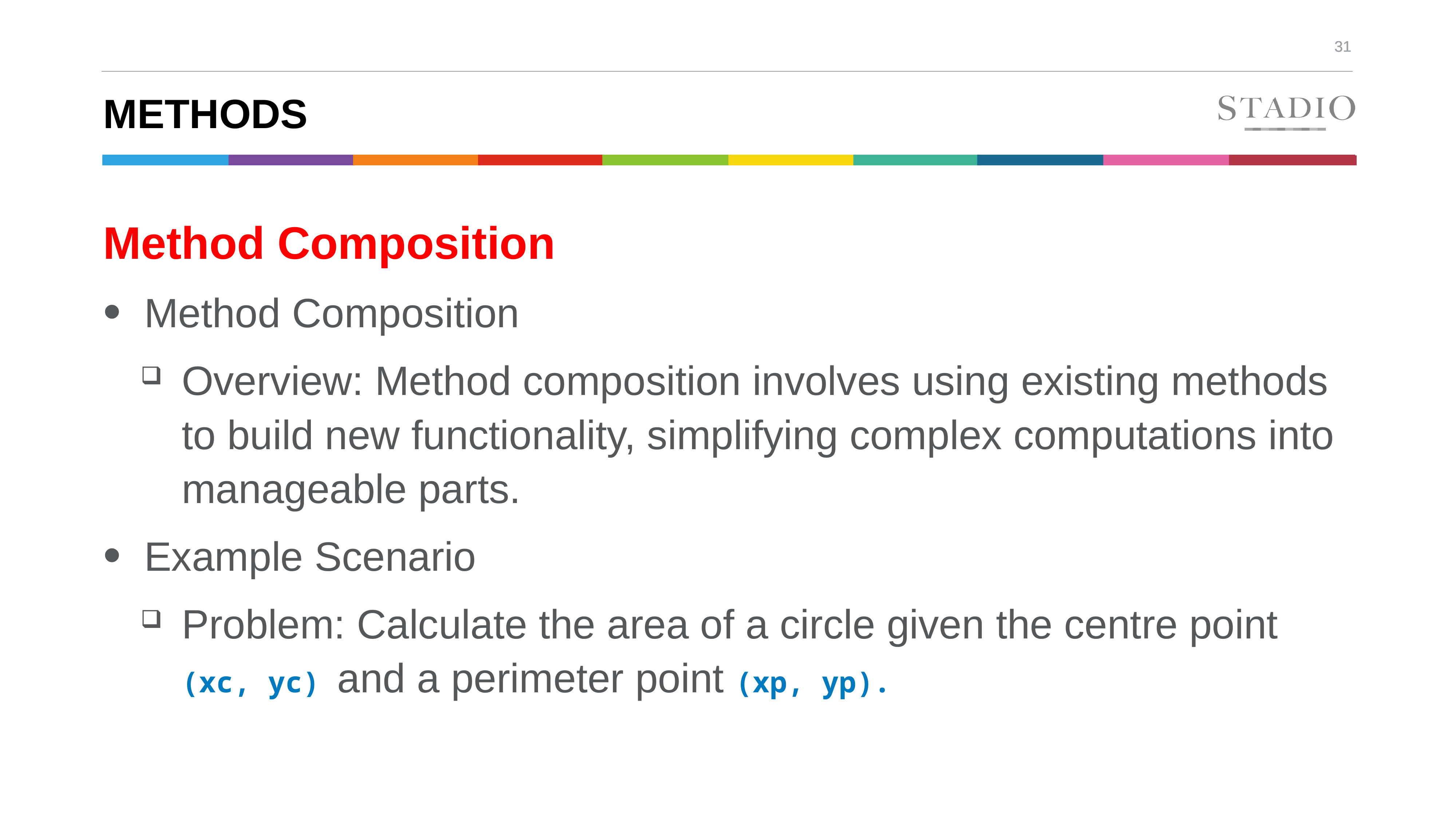

# methods

Method Composition
Method Composition
Overview: Method composition involves using existing methods to build new functionality, simplifying complex computations into manageable parts.
Example Scenario
Problem: Calculate the area of a circle given the centre point (xc, yc) and a perimeter point (xp, yp).